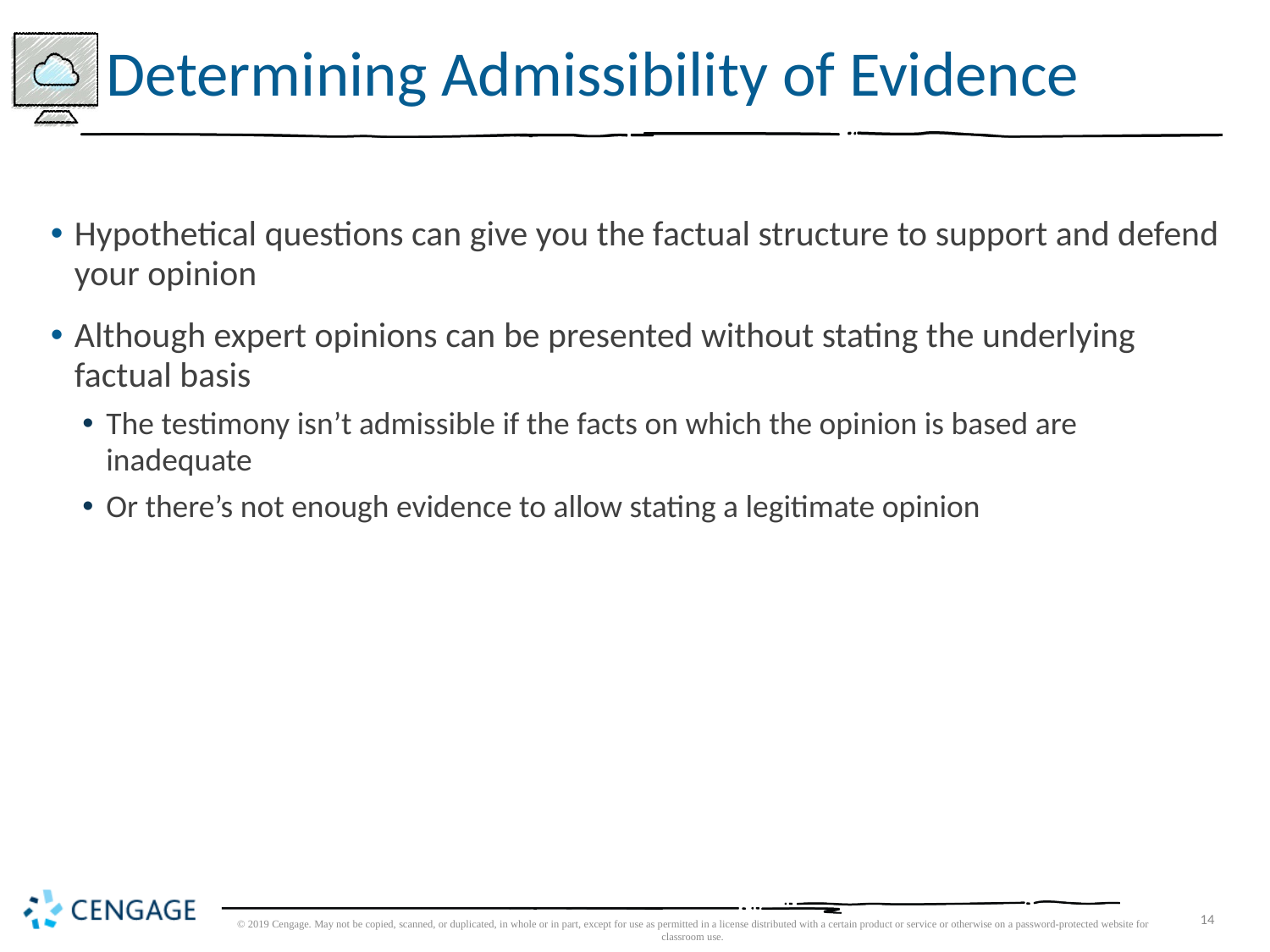

# Determining Admissibility of Evidence
Hypothetical questions can give you the factual structure to support and defend your opinion
Although expert opinions can be presented without stating the underlying factual basis
The testimony isn’t admissible if the facts on which the opinion is based are inadequate
Or there’s not enough evidence to allow stating a legitimate opinion
© 2019 Cengage. May not be copied, scanned, or duplicated, in whole or in part, except for use as permitted in a license distributed with a certain product or service or otherwise on a password-protected website for classroom use.